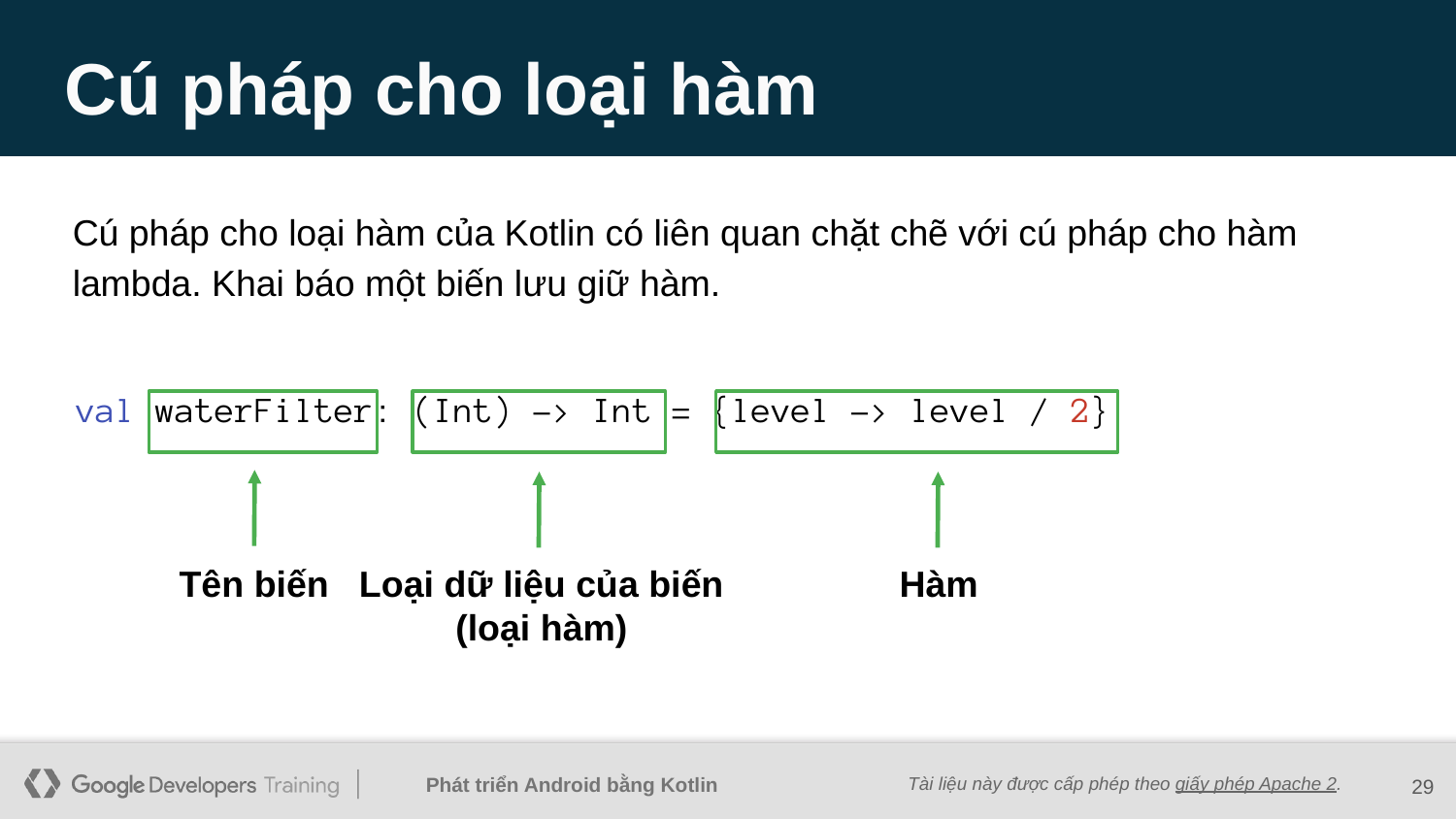

# Cú pháp cho loại hàm
Cú pháp cho loại hàm của Kotlin có liên quan chặt chẽ với cú pháp cho hàm lambda. Khai báo một biến lưu giữ hàm.
val waterFilter: (Int) -> Int = {level -> level / 2}

Loại dữ liệu của biến
(loại hàm)
Hàm
Tên biến
29